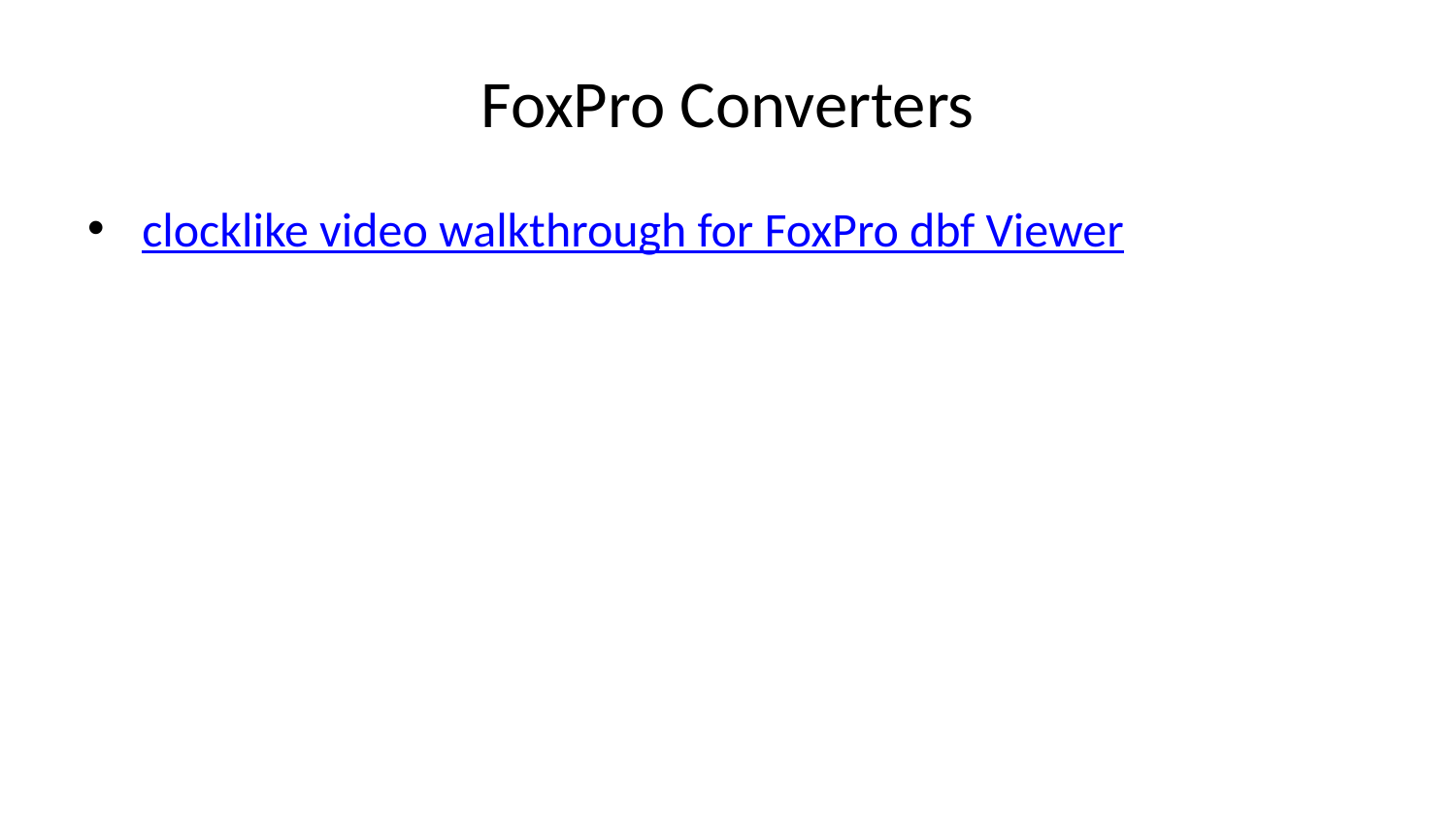

# FoxPro Converters
clocklike video walkthrough for FoxPro dbf Viewer